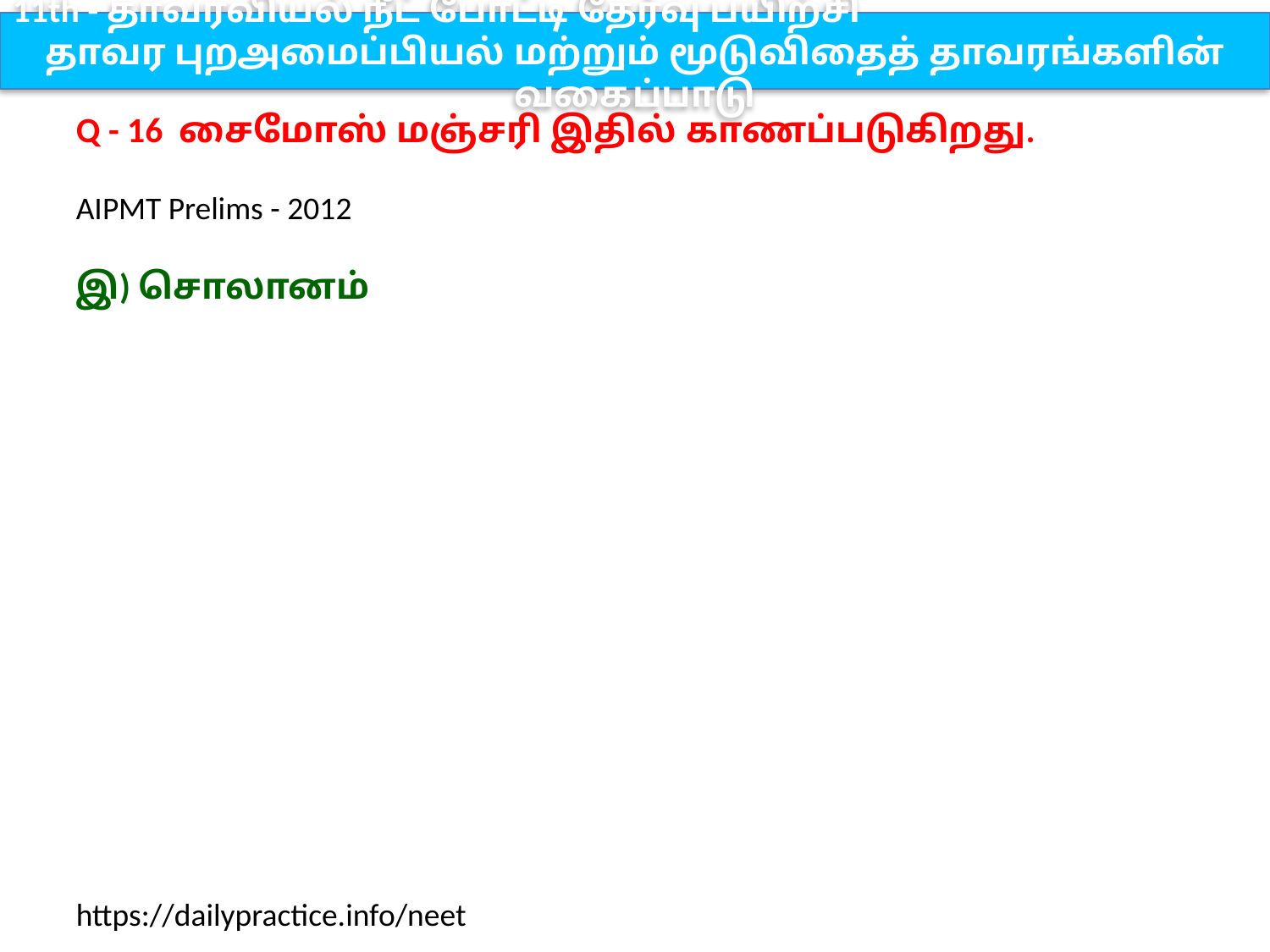

11th - தாவரவியல் நீட் போட்டி தேர்வு பயிற்சி
தாவர புறஅமைப்பியல் மற்றும் மூடுவிதைத் தாவரங்களின் வகைப்பாடு

Q - 16  சைமோஸ் மஞ்சரி இதில் காணப்படுகிறது.

AIPMT Prelims - 2012

இ) சொலானம்
https://dailypractice.info/neet